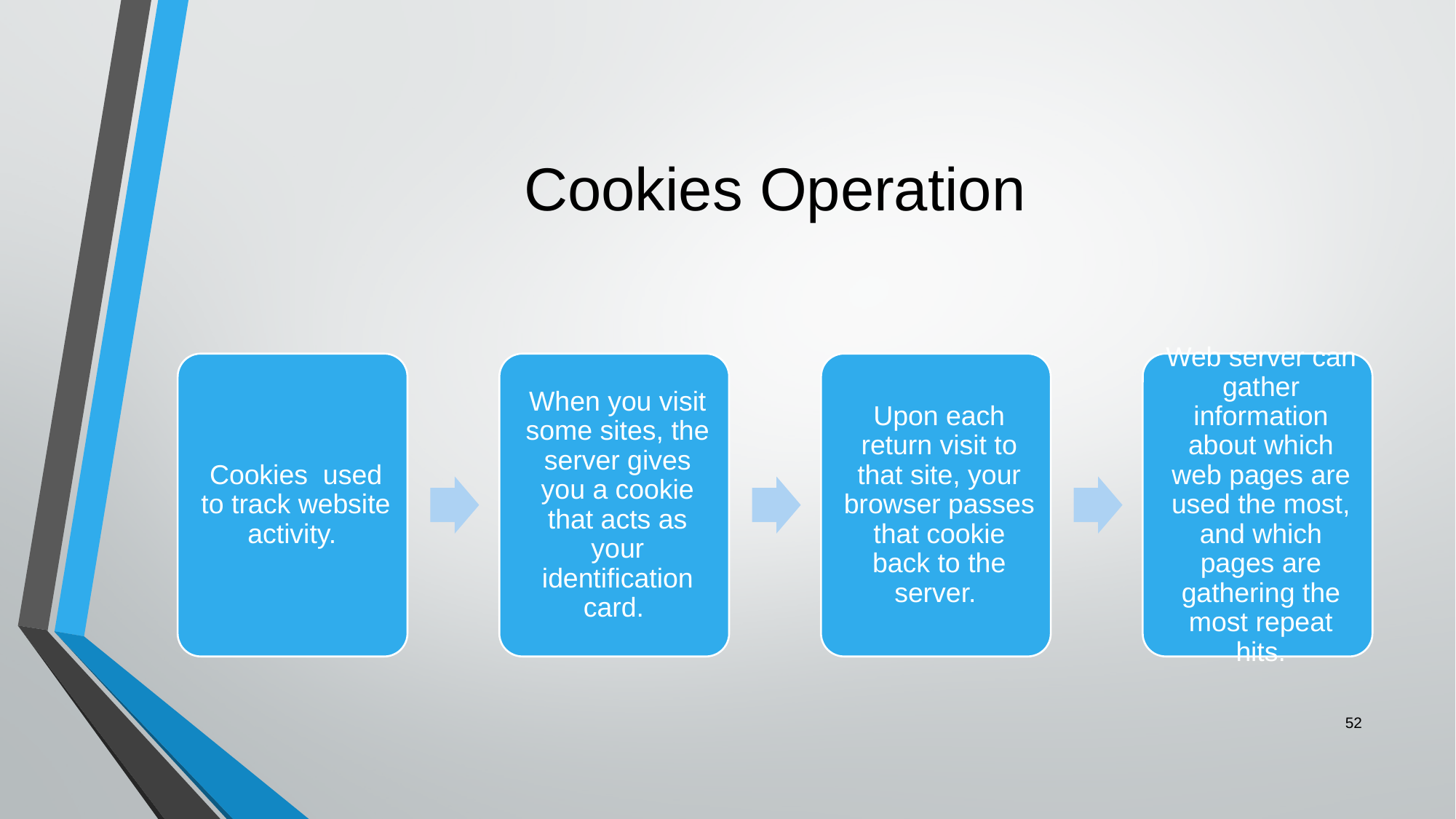

# Cookies Operation
Cookies  used to track website activity.

When you visit some sites, the server gives you a cookie that acts as your identification card.

Upon each return visit to that site, your browser passes that cookie back to the server.

Web server can gather information about which web pages are used the most, and which pages are gathering the most repeat hits.
52